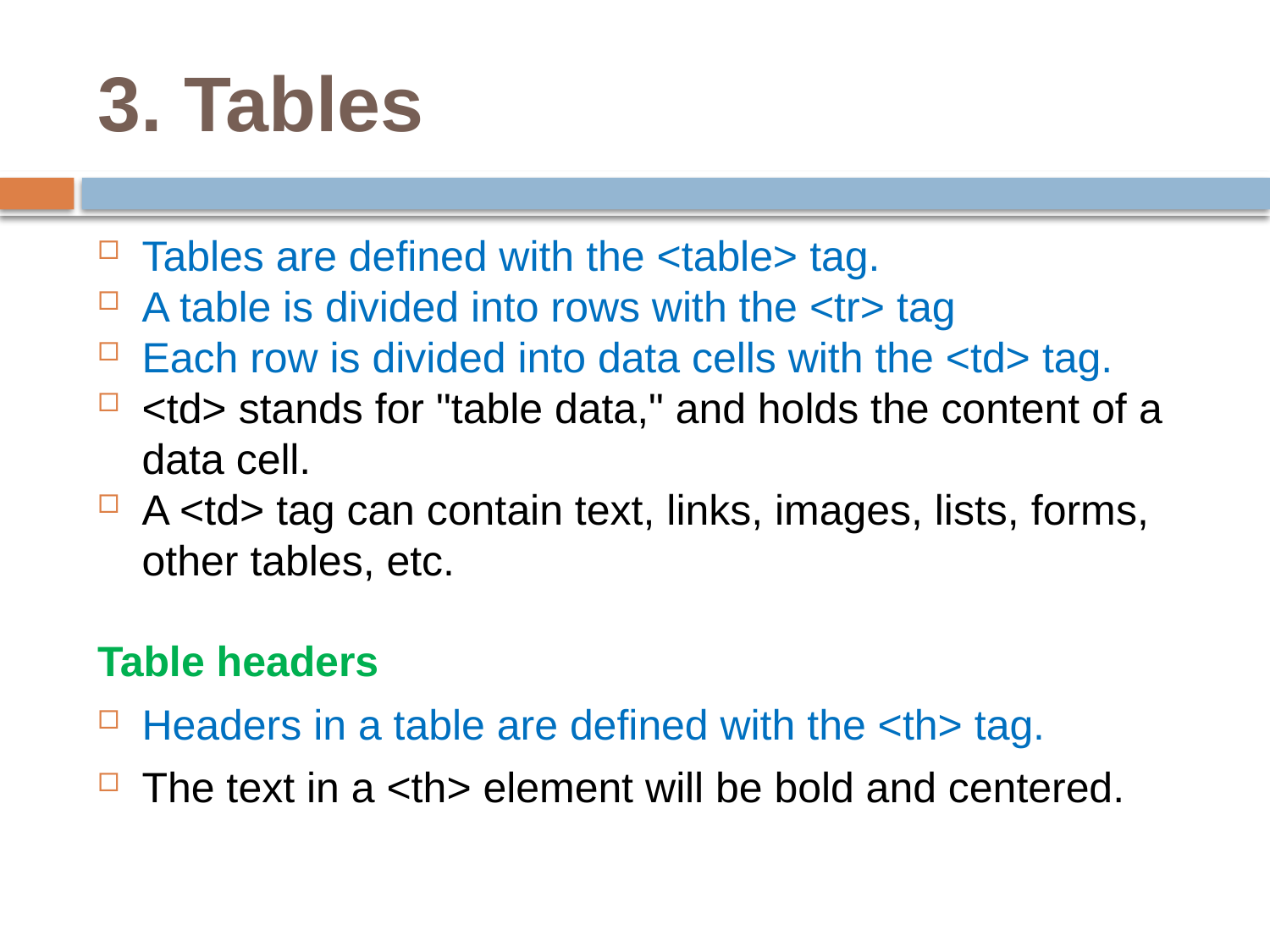

# 3. Tables
Tables are defined with the <table> tag.
A table is divided into rows with the <tr> tag
Each row is divided into data cells with the <td> tag.
<td> stands for "table data," and holds the content of a data cell.
A <td> tag can contain text, links, images, lists, forms, other tables, etc.

Table headers
Headers in a table are defined with the <th> tag.
The text in a <th> element will be bold and centered.